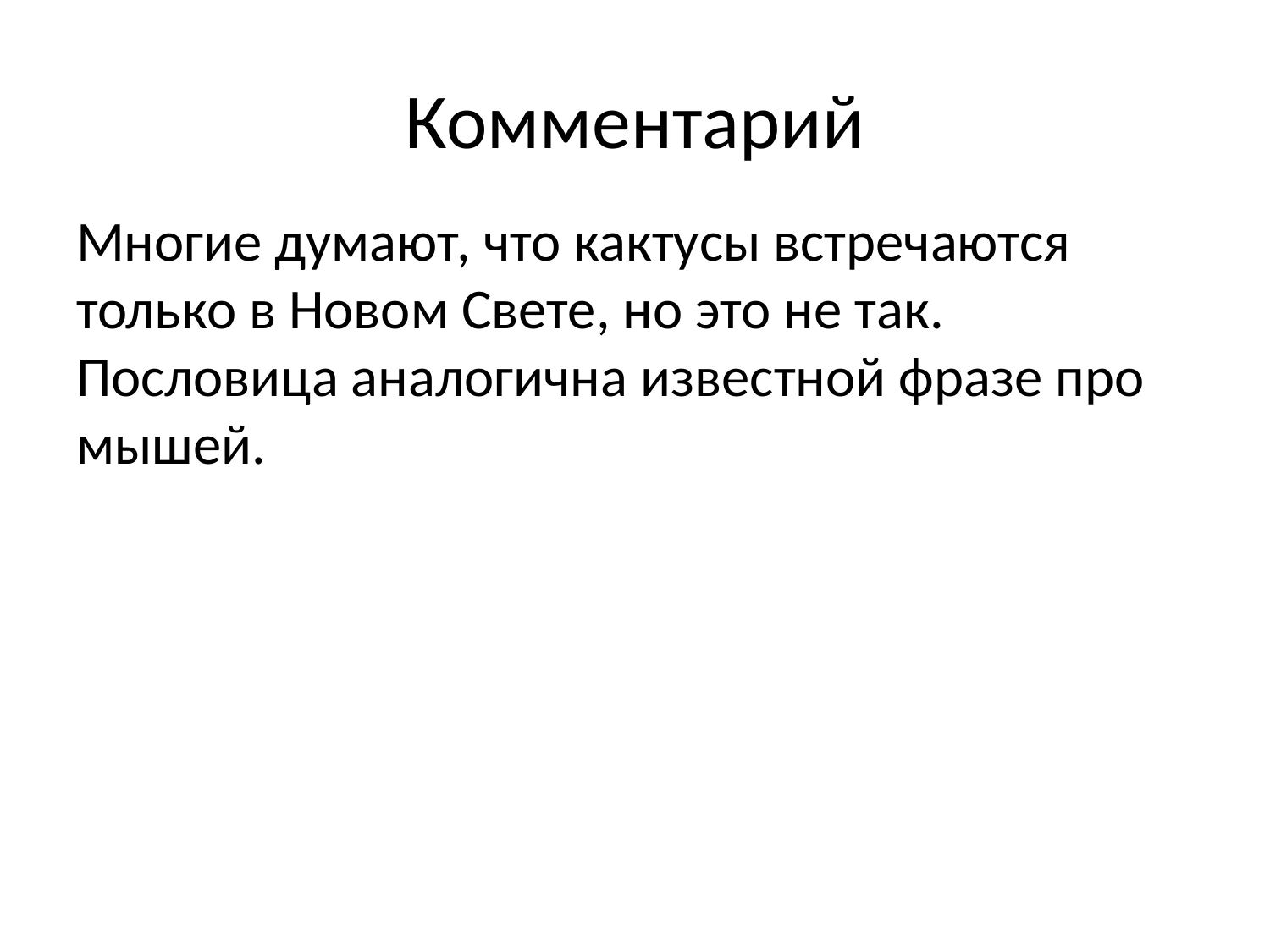

# Комментарий
Многие думают, что кактусы встречаются только в Новом Свете, но это не так. Пословица аналогична известной фразе про мышей.